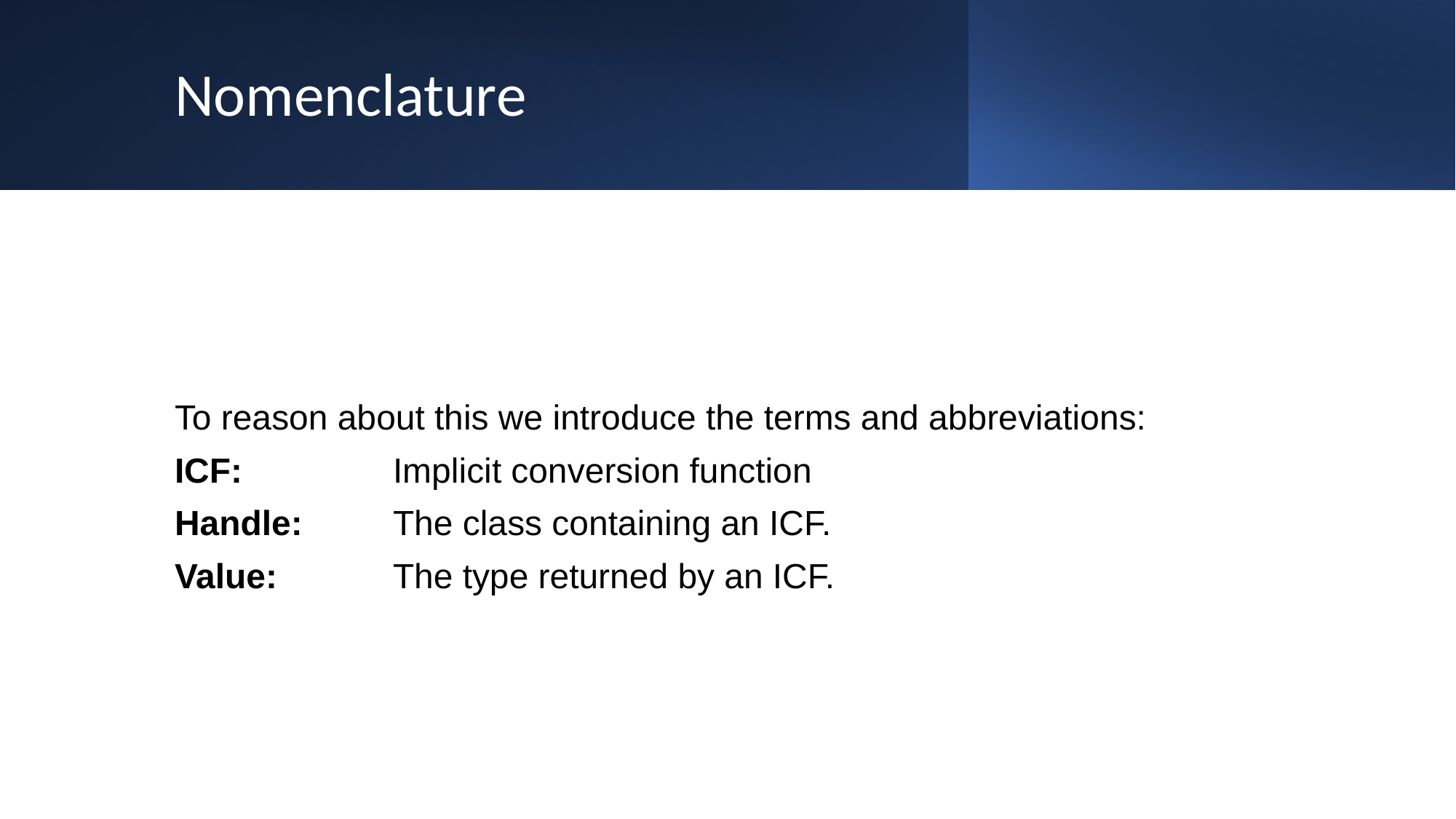

# Nomenclature
To reason about this we introduce the terms and abbreviations:
ICF:		Implicit conversion function
Handle:  	The class containing an ICF.
Value:		The type returned by an ICF.